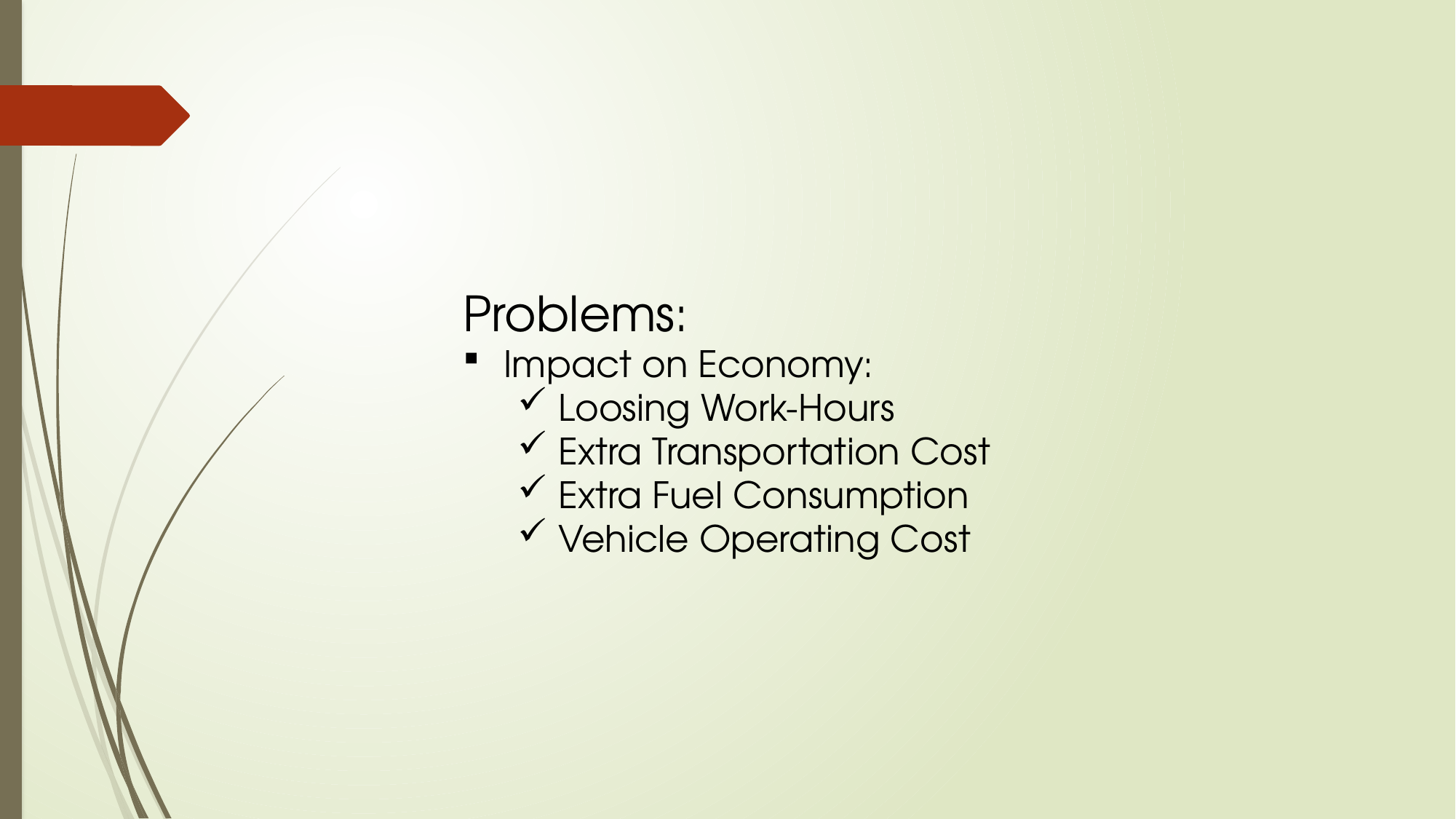

Problems:
Impact on Economy:
Loosing Work-Hours
Extra Transportation Cost
Extra Fuel Consumption
Vehicle Operating Cost